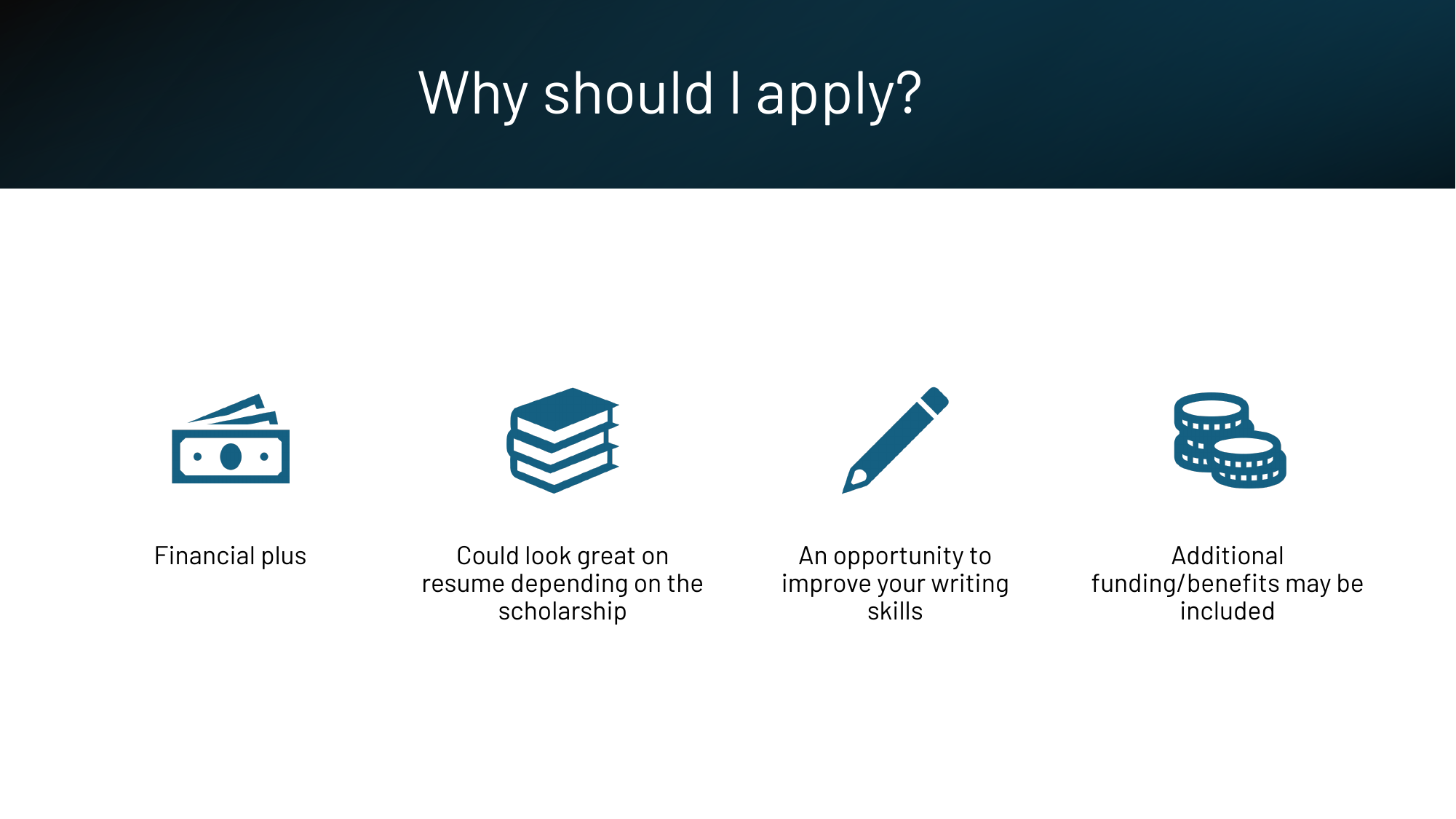

# Why should I apply?
Financial plus
Could look great on resume depending on the scholarship
An opportunity to improve your writing skills
Additional funding/benefits may be included